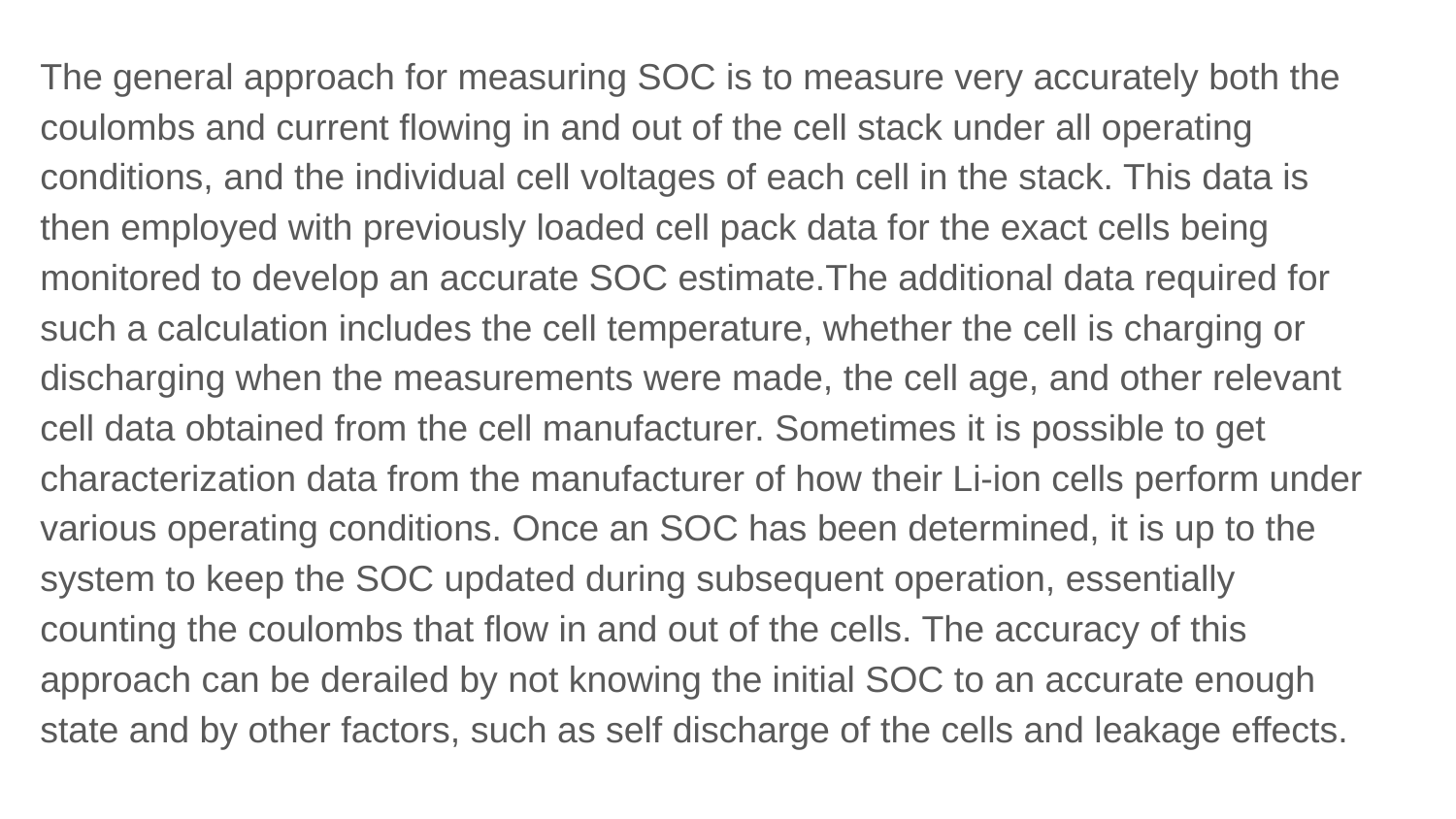

The general approach for measuring SOC is to measure very accurately both the coulombs and current flowing in and out of the cell stack under all operating conditions, and the individual cell voltages of each cell in the stack. This data is then employed with previously loaded cell pack data for the exact cells being monitored to develop an accurate SOC estimate.The additional data required for such a calculation includes the cell temperature, whether the cell is charging or discharging when the measurements were made, the cell age, and other relevant cell data obtained from the cell manufacturer. Sometimes it is possible to get characterization data from the manufacturer of how their Li-ion cells perform under various operating conditions. Once an SOC has been determined, it is up to the system to keep the SOC updated during subsequent operation, essentially counting the coulombs that flow in and out of the cells. The accuracy of this approach can be derailed by not knowing the initial SOC to an accurate enough state and by other factors, such as self discharge of the cells and leakage effects.